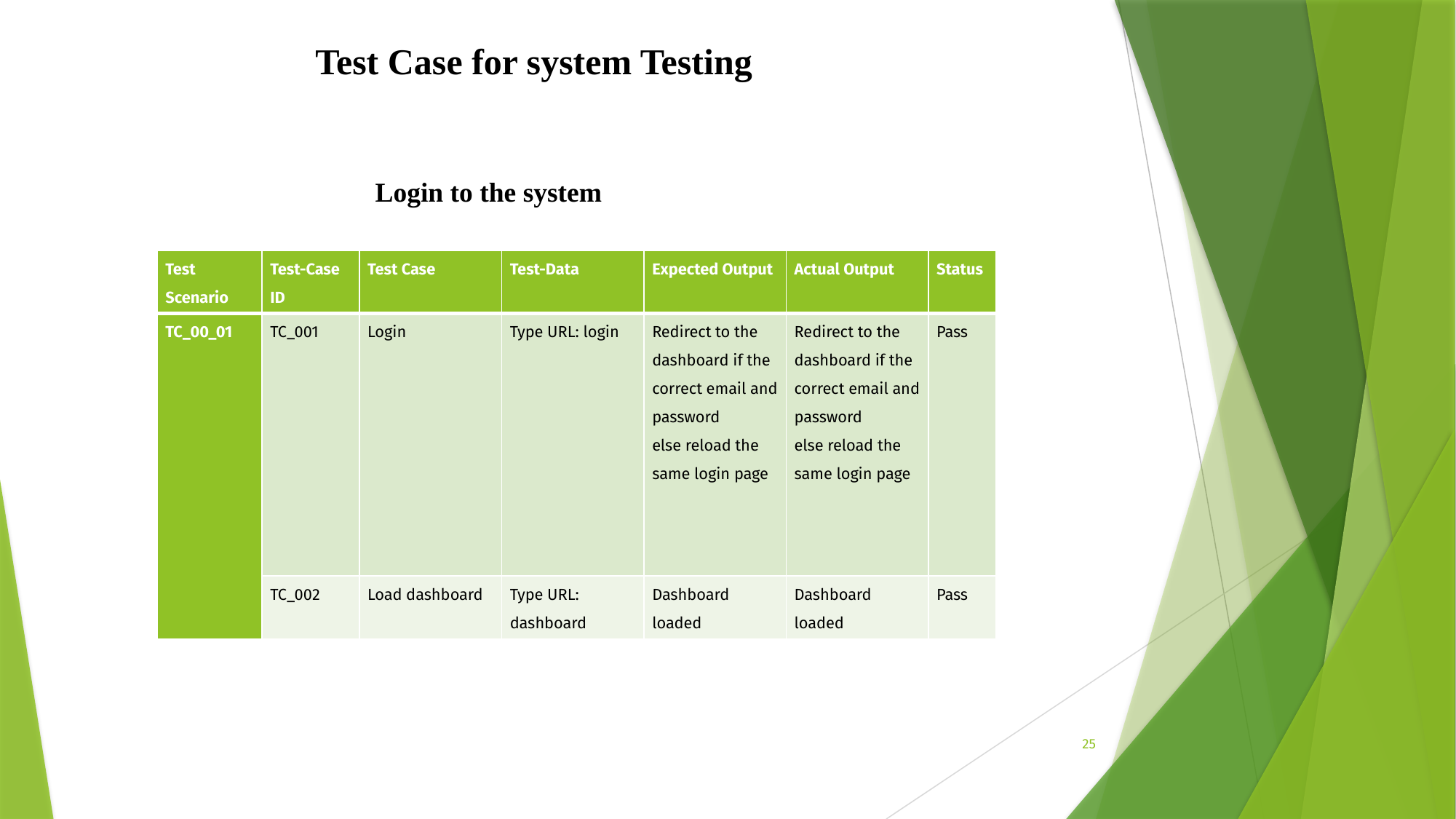

Test Case for system Testing

Login to the system
| Test Scenario | Test-Case ID | Test Case | Test-Data | Expected Output | Actual Output | Status |
| --- | --- | --- | --- | --- | --- | --- |
| TC\_00\_01 | TC\_001 | Login | Type URL: login | Redirect to the dashboard if the correct email and password else reload the same login page | Redirect to the dashboard if the correct email and password else reload the same login page | Pass |
|  | TC\_002 | Load dashboard | Type URL: dashboard | Dashboard loaded | Dashboard loaded | Pass |
25